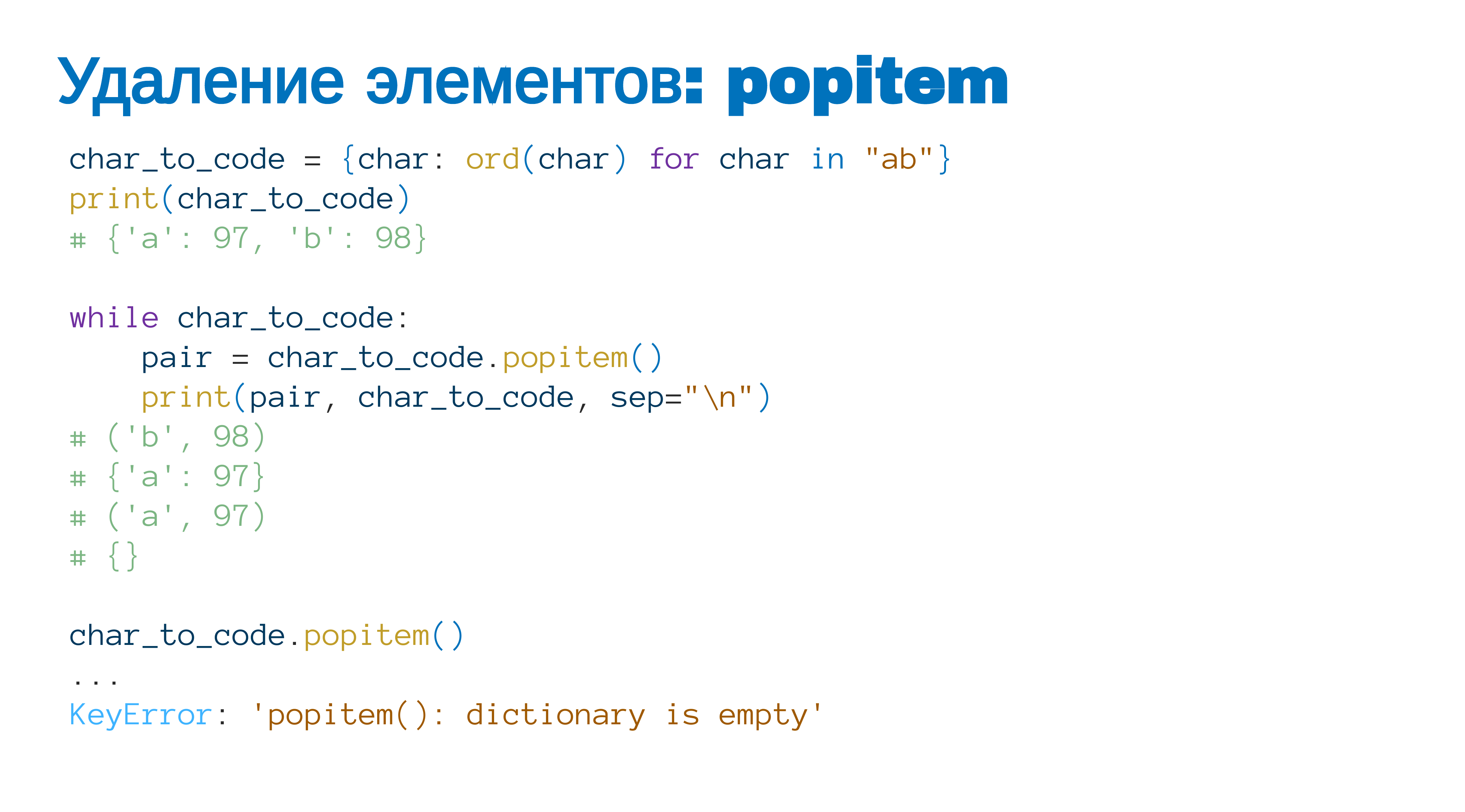

# Удаление элементов: popitem
char_to_code = {char: ord(char) for char in "ab"}
print(char_to_code)
# {'a': 97, 'b': 98}

while char_to_code:
    pair = char_to_code.popitem()
    print(pair, char_to_code, sep="\n")
# ('b', 98)
# {'a': 97}
# ('a', 97)
# {}

char_to_code.popitem()
...
KeyError: 'popitem(): dictionary is empty'
38